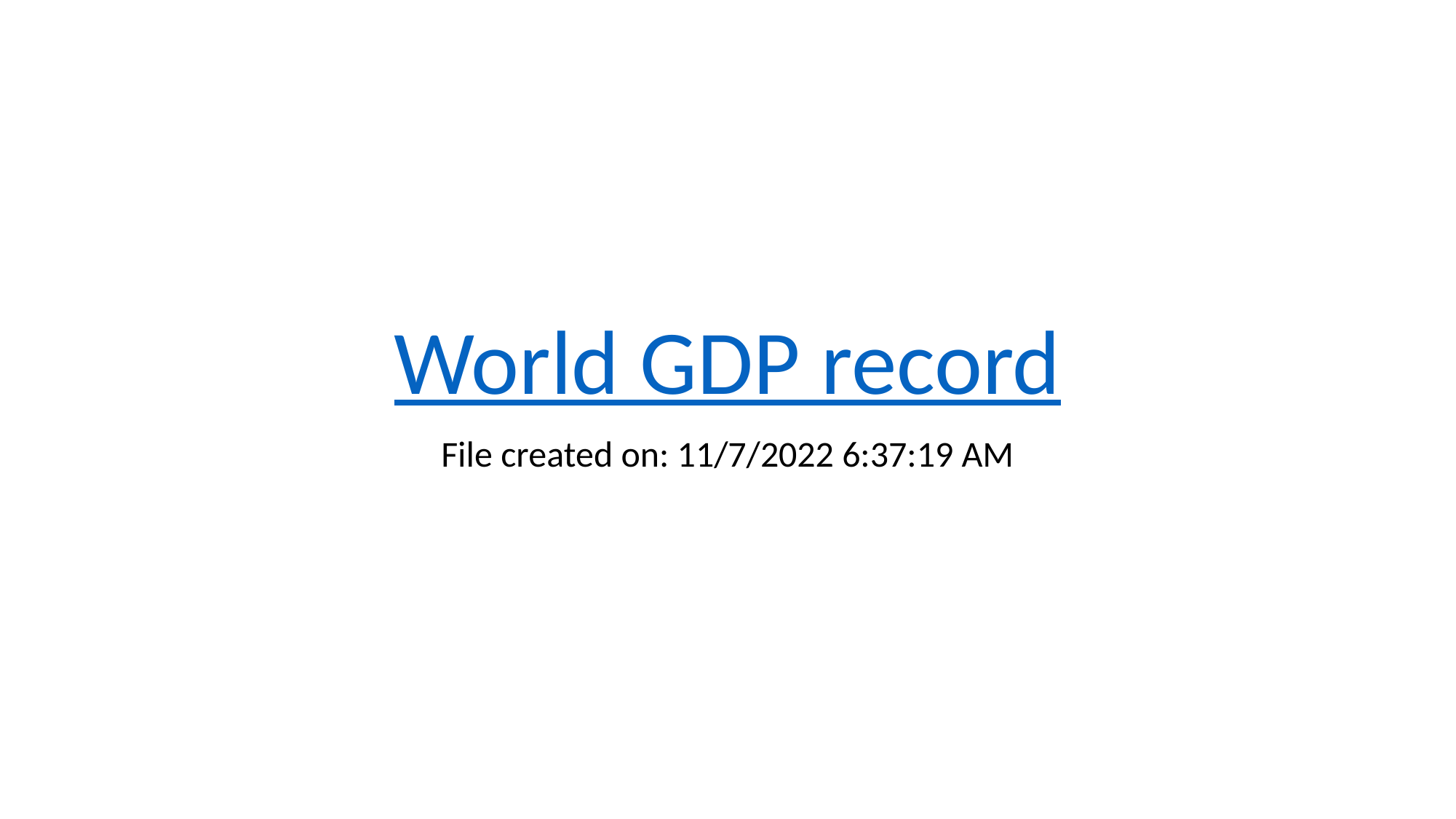

# World GDP record
File created on: 11/7/2022 6:37:19 AM